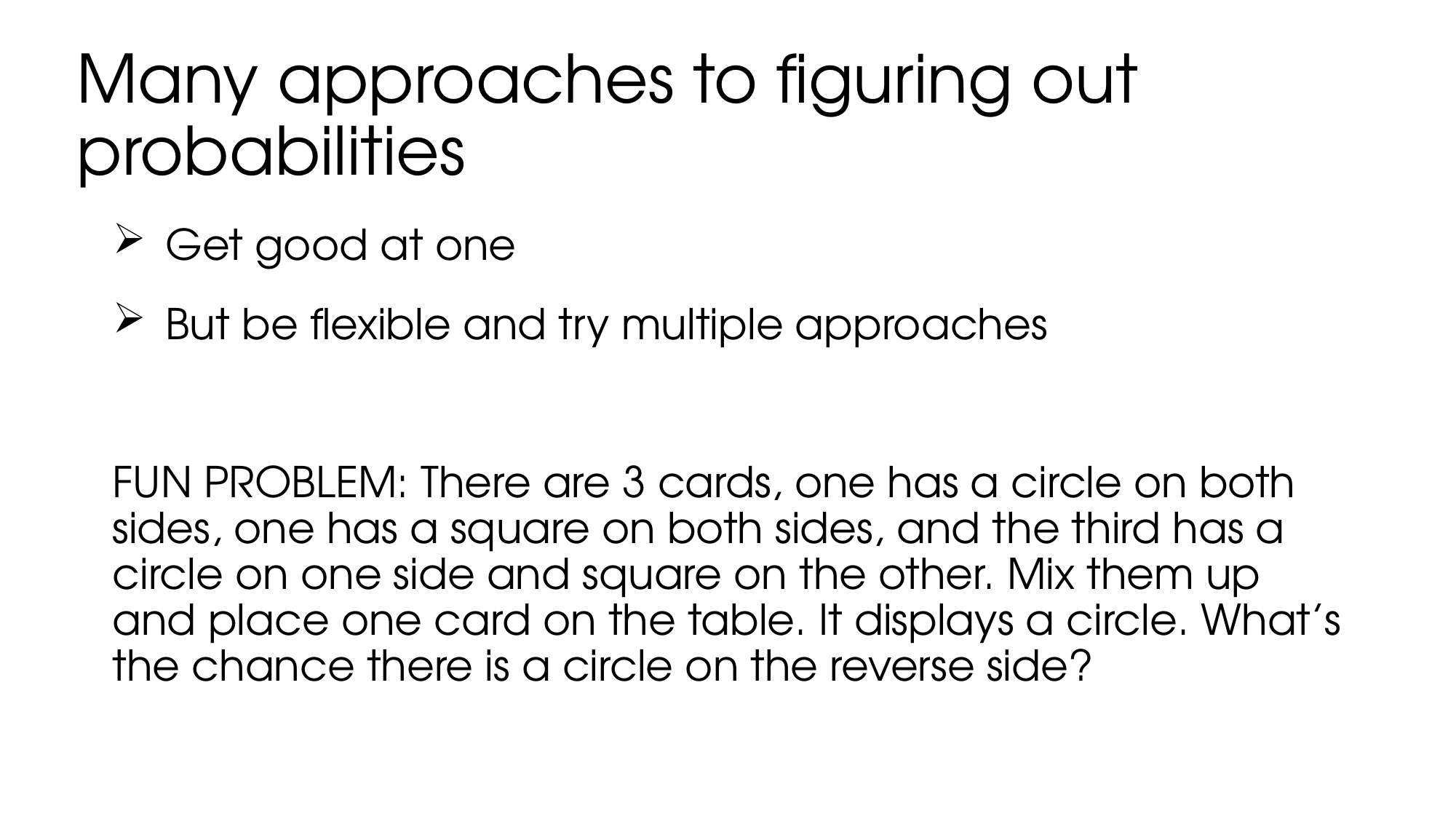

# Many approaches to figuring out  probabilities
Get good at one
But be flexible and try multiple approaches

FUN PROBLEM: There are 3 cards, one has a circle on both sides, one has a square on both sides, and the third has a circle on one side and square on the other. Mix them up and place one card on the table. It displays a circle. What’s the chance there is a circle on the reverse side?